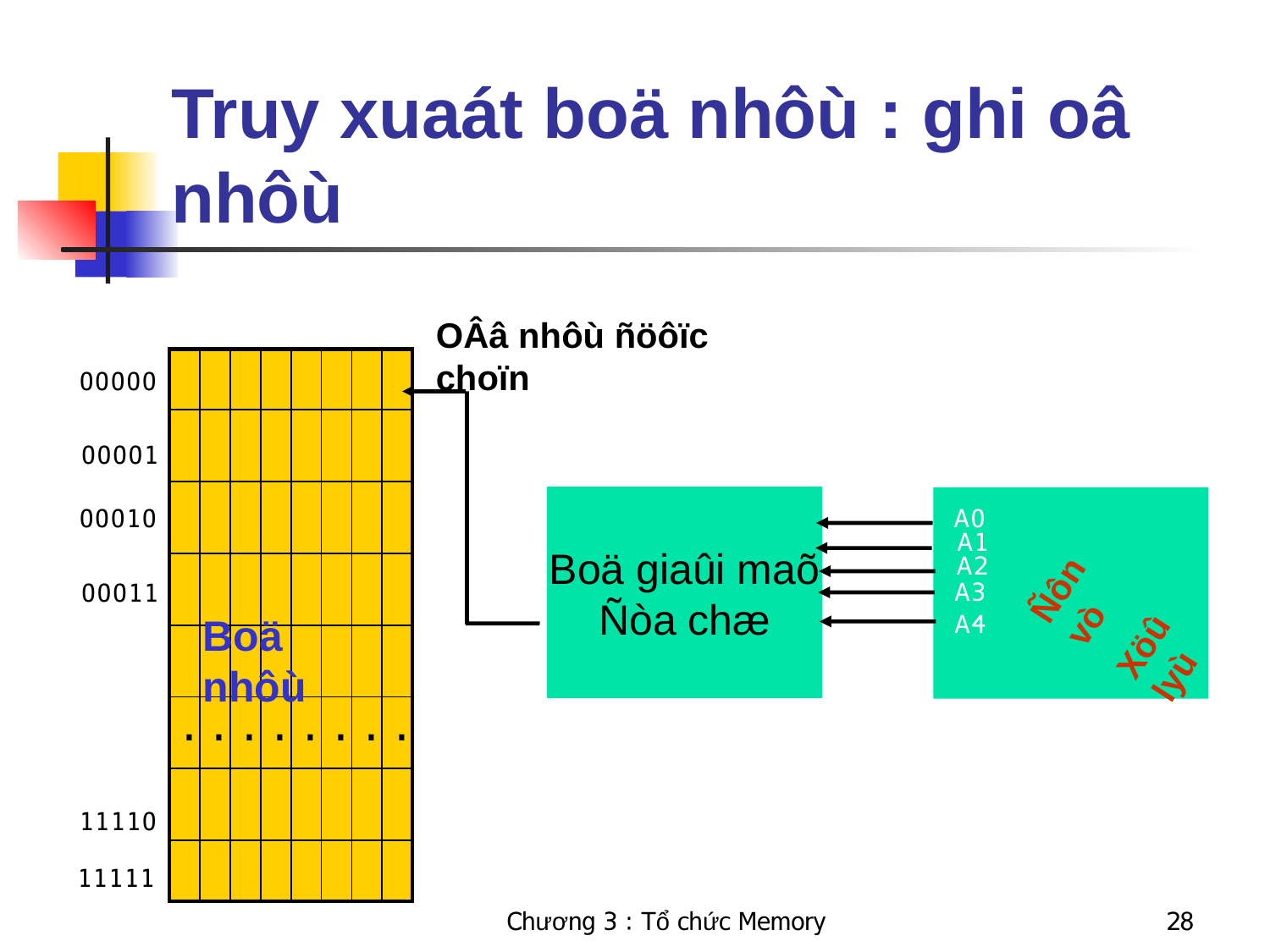

# Truy xuaát boä nhôù : ghi oâ nhôù
OÂâ nhôù ñöôïc choïn
|  |  |  |  |  |  |  |  |
| --- | --- | --- | --- | --- | --- | --- | --- |
|  |  |  |  |  |  |  |  |
|  |  |  |  |  |  |  |  |
|  |  |  |  |  |  |  |  |
|  |  |  |  |  |  |  |  |
| . | . | . | . | . | . | . | . |
|  |  |  |  |  |  |  |  |
|  |  |  |  |  |  |  |  |
00000

00001
Boä giaûi maõ
Ñòa chæ

00010
A0
A1

Ñôn vò
Xöû lyù
A2

A3
00011

Boä nhôù
A4

11110
11111
Chương 3 : Tổ chức Memory
28